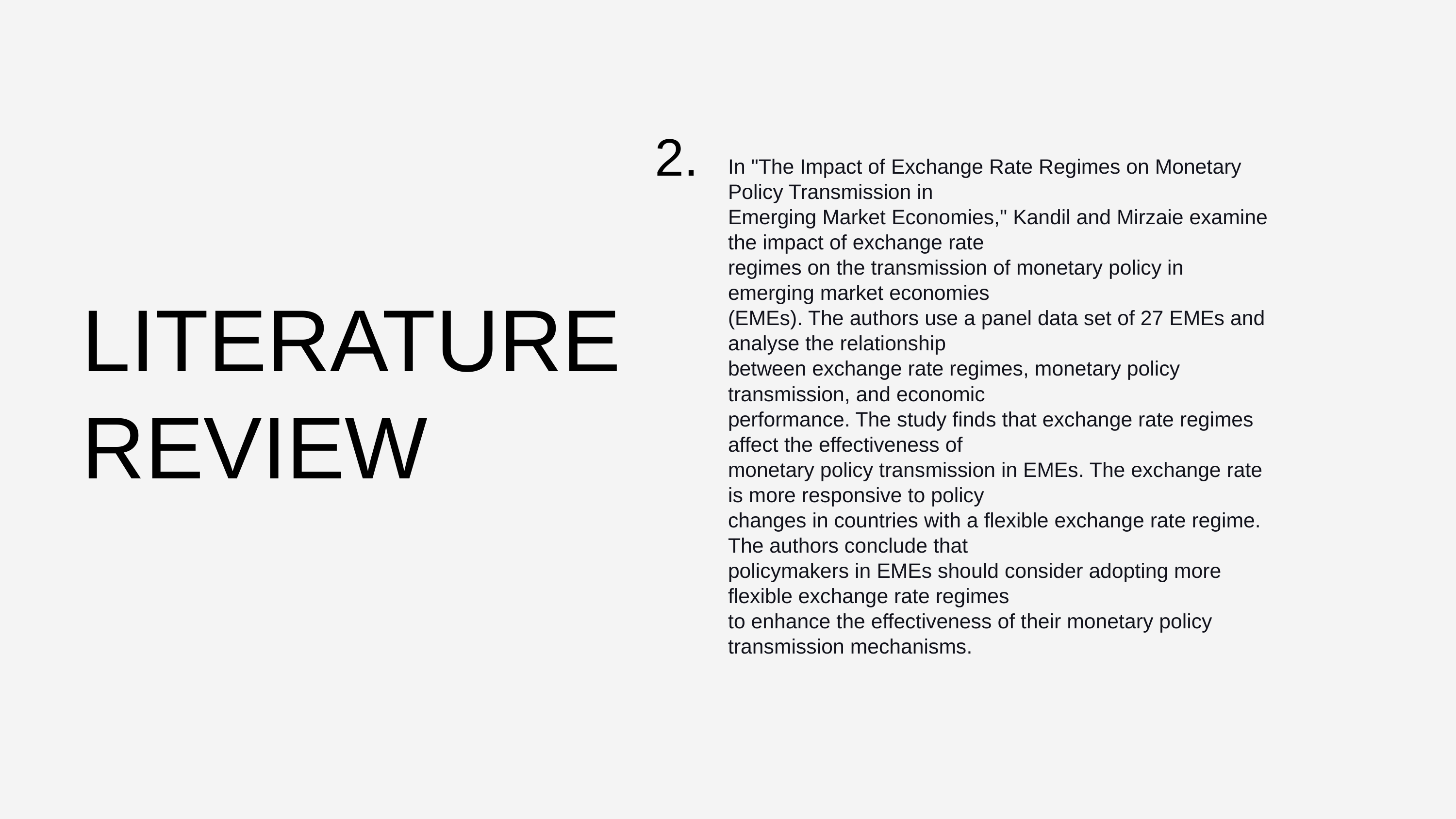

2.
In "The Impact of Exchange Rate Regimes on Monetary Policy Transmission in
Emerging Market Economies," Kandil and Mirzaie examine the impact of exchange rate
regimes on the transmission of monetary policy in emerging market economies
(EMEs). The authors use a panel data set of 27 EMEs and analyse the relationship
between exchange rate regimes, monetary policy transmission, and economic
performance. The study finds that exchange rate regimes affect the effectiveness of
monetary policy transmission in EMEs. The exchange rate is more responsive to policy
changes in countries with a flexible exchange rate regime. The authors conclude that
policymakers in EMEs should consider adopting more flexible exchange rate regimes
to enhance the effectiveness of their monetary policy transmission mechanisms.
LITERATURE REVIEW